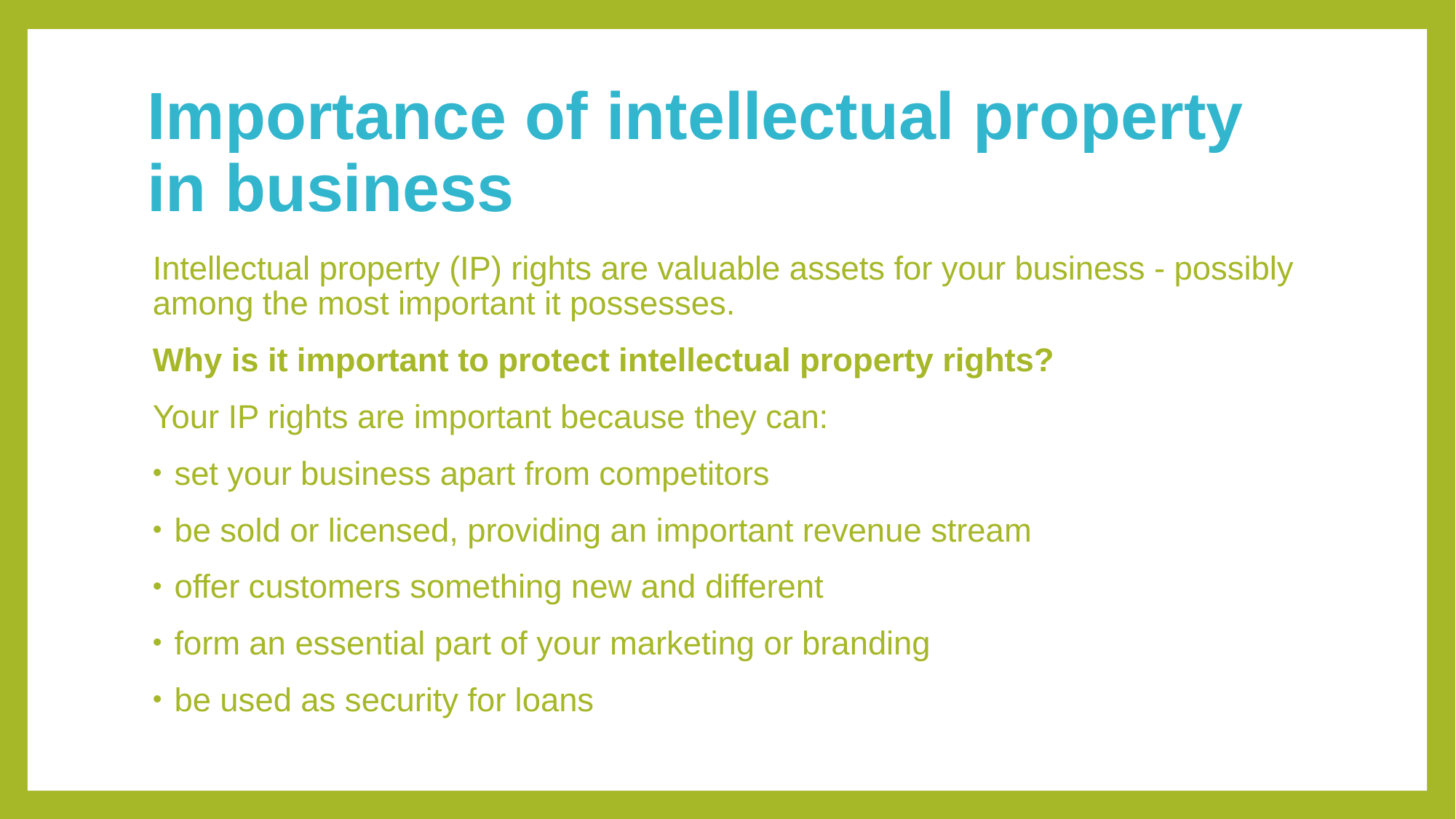

# Importance of intellectual property in business
Intellectual property (IP) rights are valuable assets for your business - possibly among the most important it possesses.
Why is it important to protect intellectual property rights?
Your IP rights are important because they can:
set your business apart from competitors
be sold or licensed, providing an important revenue stream
offer customers something new and different
form an essential part of your marketing or branding
be used as security for loans